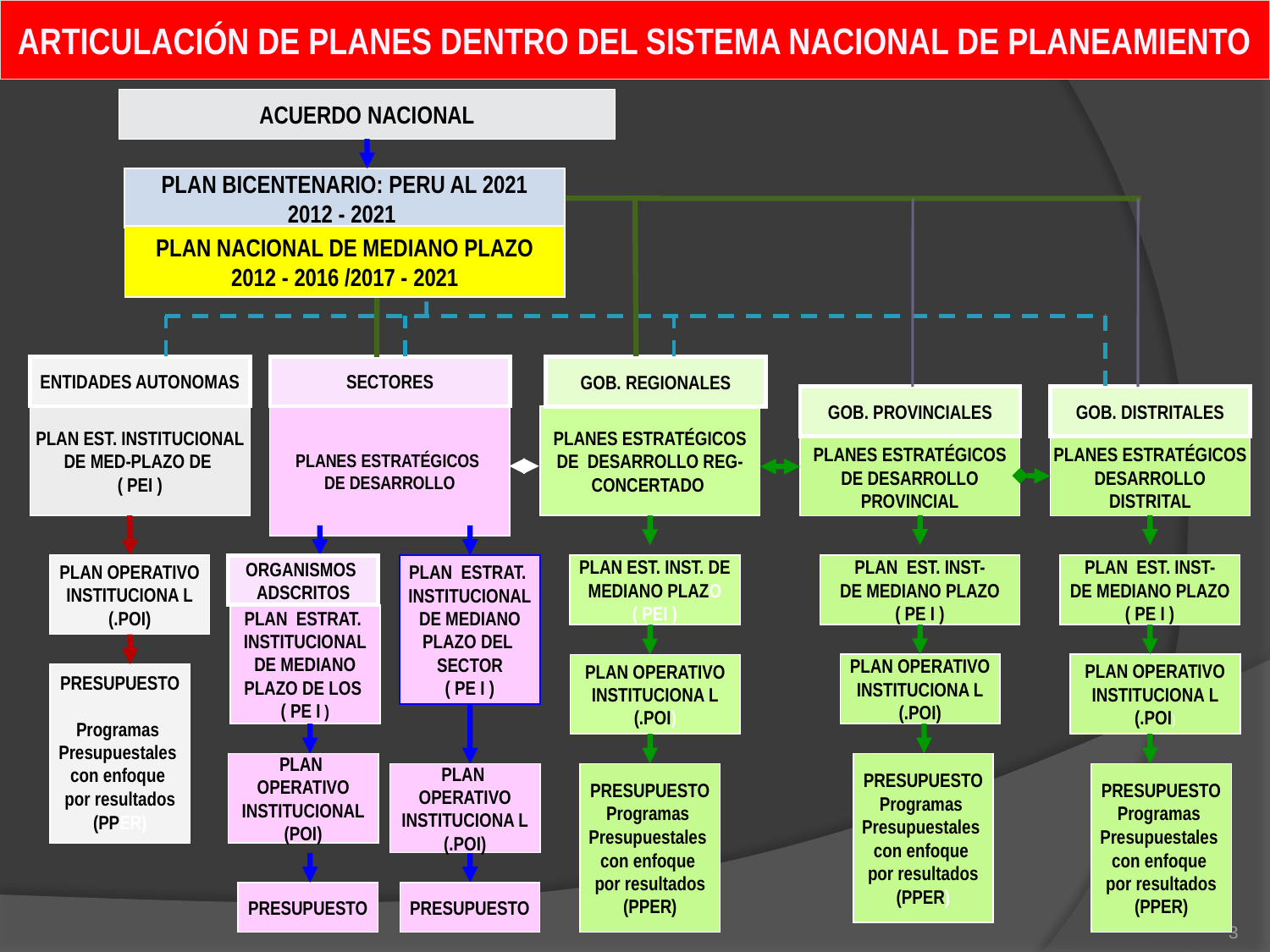

ARTICULACIÓN DE PLANES DENTRO DEL SISTEMA NACIONAL DE PLANEAMIENTO
ACUERDO NACIONAL

PLAN BICENTENARIO: PERU AL 2021
2012 - 2021
PLAN NACIONAL DE MEDIANO PLAZO
2012 - 2016 /2017 - 2021
ENTIDADES AUTONOMAS
SECTORES
GOB. REGIONALES
GOB. PROVINCIALES
GOB. DISTRITALES
PLANES ESTRATÉGICOS
DE DESARROLLO
PLAN EST. INSTITUCIONAL
DE MED-PLAZO DE
( PEI )
PLANES ESTRATÉGICOS
DE  DESARROLLO REG-
CONCERTADO
PLANES ESTRATÉGICOS
DE DESARROLLO
PROVINCIAL
PLANES ESTRATÉGICOS
DESARROLLO
 DISTRITAL

PLAN OPERATIVO
INSTITUCIONA L
(.POI)
PLAN  ESTRAT.
INSTITUCIONAL
DE MEDIANO
PLAZO DEL
SECTOR
( PE I )
PLAN EST. INST. DE
MEDIANO PLAZO
( PEI )
PLAN  EST. INST-
DE MEDIANO PLAZO
( PE I )
PLAN  EST. INST-
DE MEDIANO PLAZO
( PE I )
ORGANISMOS
ADSCRITOS
PLAN  ESTRAT.
INSTITUCIONAL
DE MEDIANO
PLAZO DE LOS
( PE I )

PLAN OPERATIVO
INSTITUCIONA L
(.POI)
PLAN OPERATIVO
INSTITUCIONA L
(.POI)
PLAN OPERATIVO
INSTITUCIONA L
(.POI)
PRESUPUESTO

Programas
Presupuestales
con enfoque
por resultados
(PPER)

PLAN
OPERATIVO
INSTITUCIONAL
(POI)
PRESUPUESTO
Programas
Presupuestales
con enfoque
por resultados
(PPER)
PLAN
OPERATIVO
INSTITUCIONA L
(.POI)
PRESUPUESTO
Programas
Presupuestales
con enfoque
por resultados
(PPER)
PRESUPUESTO
Programas
Presupuestales
con enfoque
por resultados
(PPER)

PRESUPUESTO
PRESUPUESTO
3